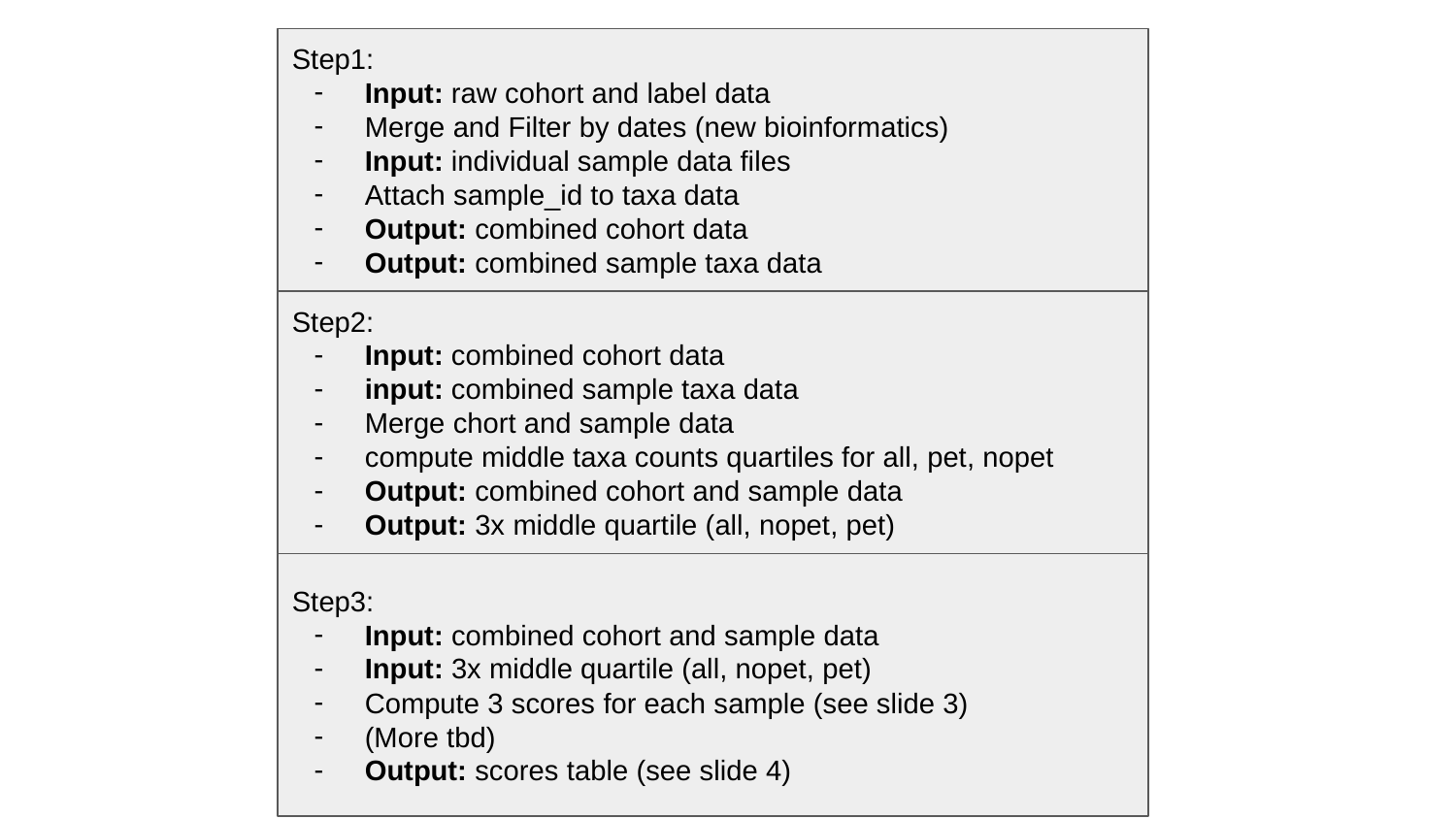

Step1:
Input: raw cohort and label data
Merge and Filter by dates (new bioinformatics)
Input: individual sample data files
Attach sample_id to taxa data
Output: combined cohort data
Output: combined sample taxa data
Step2:
Input: combined cohort data
input: combined sample taxa data
Merge chort and sample data
compute middle taxa counts quartiles for all, pet, nopet
Output: combined cohort and sample data
Output: 3x middle quartile (all, nopet, pet)
Step3:
Input: combined cohort and sample data
Input: 3x middle quartile (all, nopet, pet)
Compute 3 scores for each sample (see slide 3)
(More tbd)
Output: scores table (see slide 4)